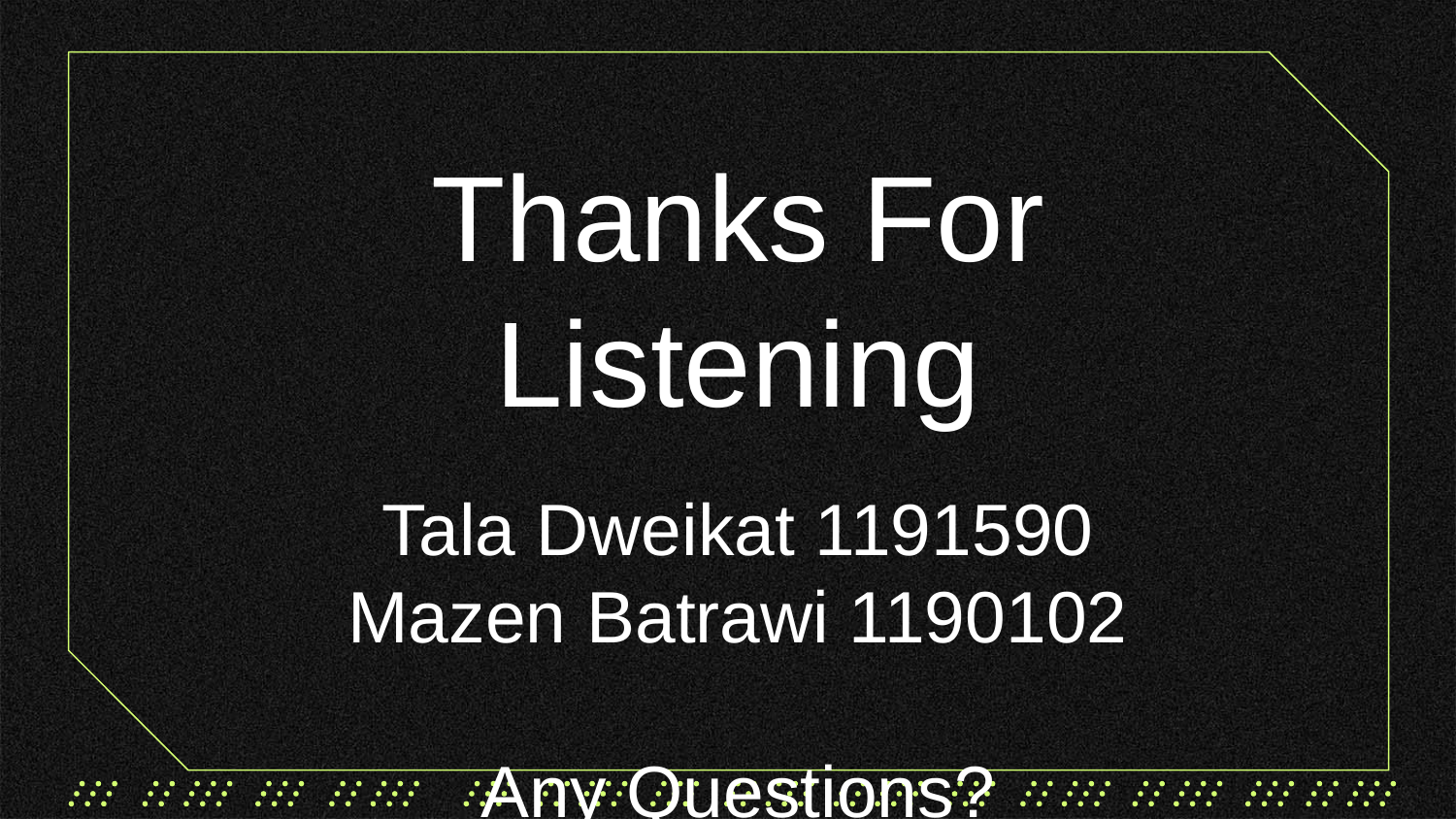

Thanks For Listening
Tala Dweikat 1191590
Mazen Batrawi 1190102
Any Questions?